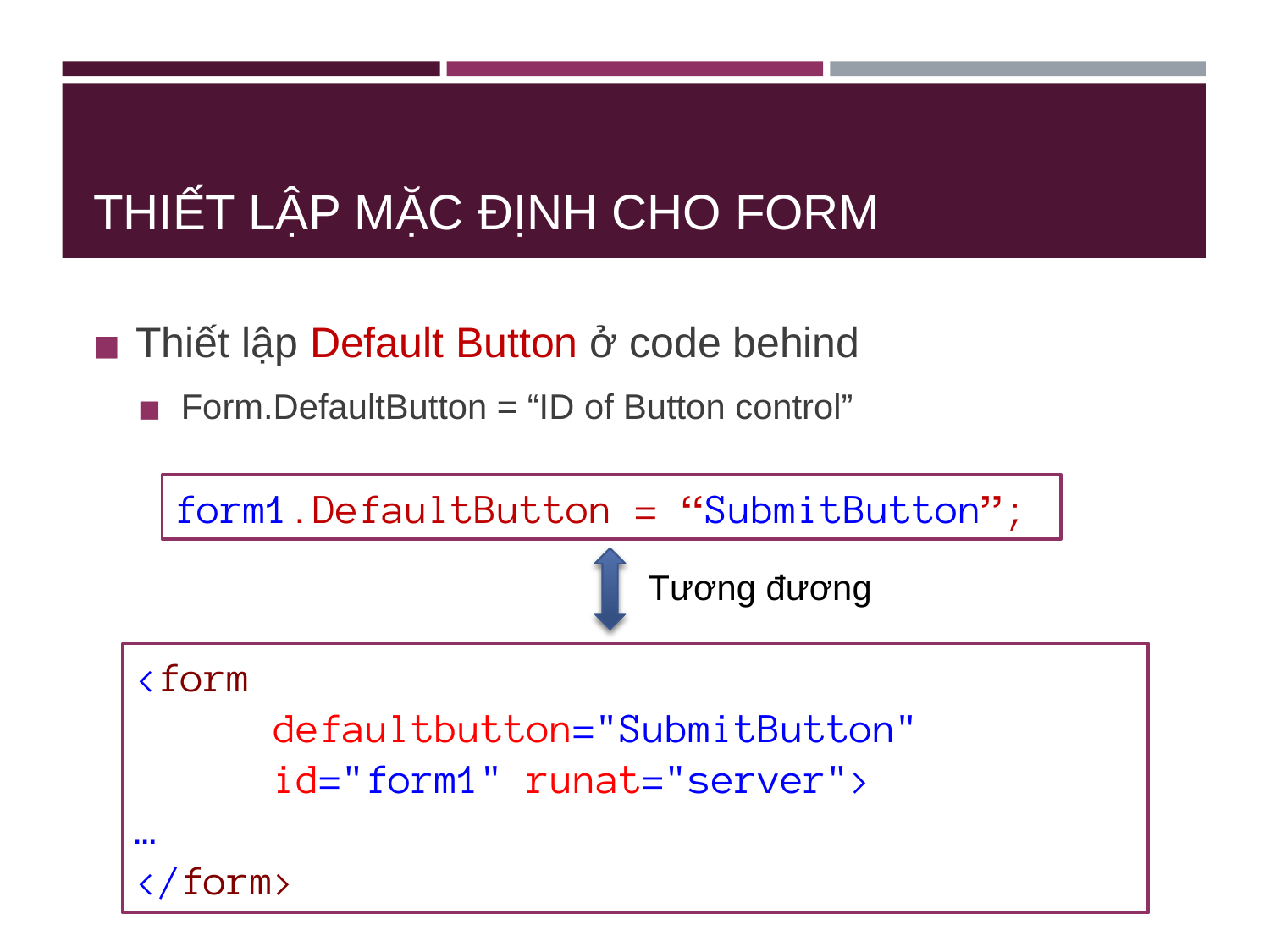

# THIẾT LẬP MẶC ĐỊNH CHO FORM
Thiết lập Default Button ở code behind
Form.DefaultButton = “ID of Button control”

form1.DefaultButton = “SubmitButton”;

Tương đương
<form
      defaultbutton="SubmitButton"
      id="form1" runat="server">
…
</form>